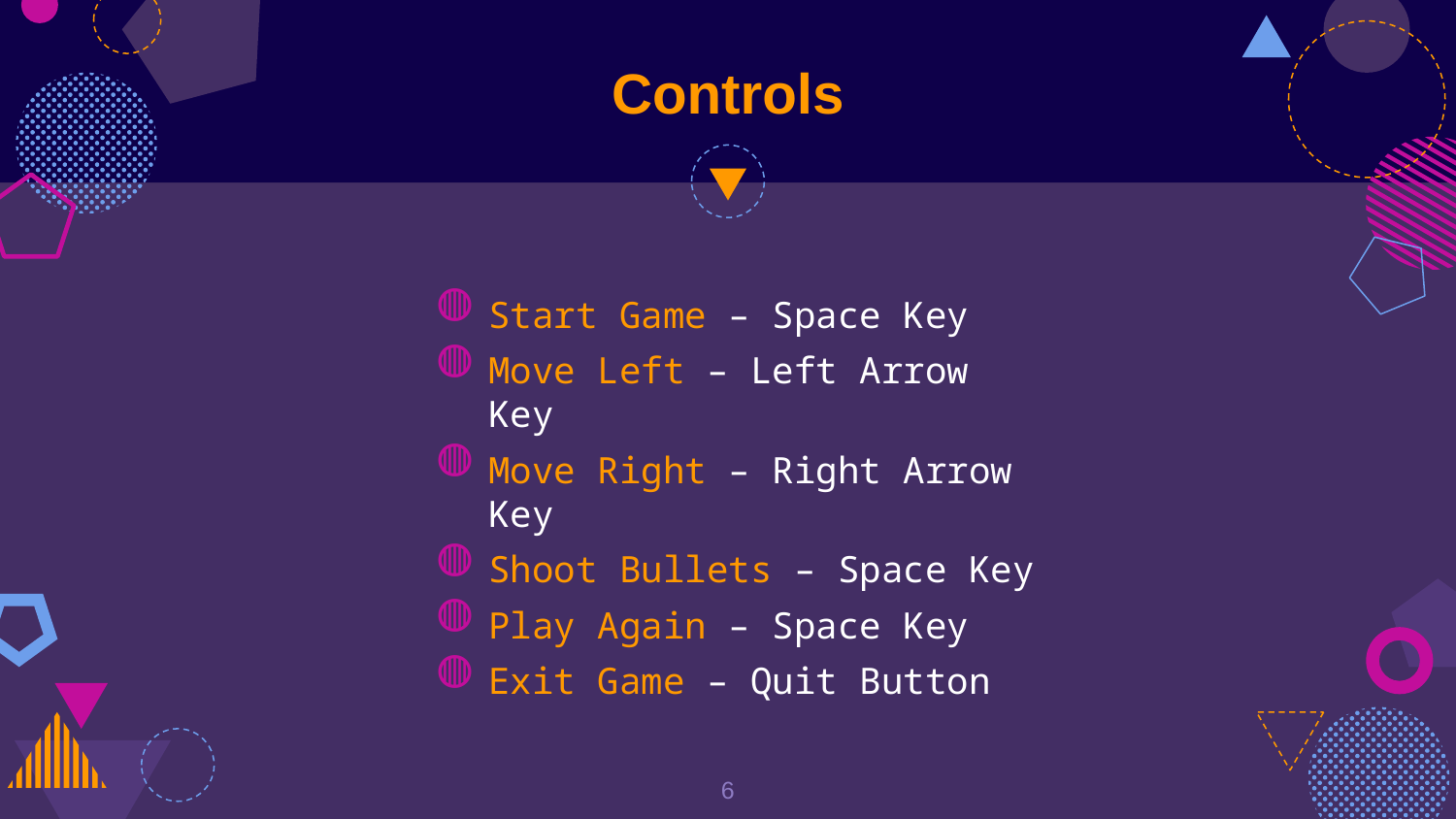

# Controls
Start Game – Space Key
Move Left – Left Arrow Key
Move Right – Right Arrow Key
Shoot Bullets – Space Key
Play Again – Space Key
Exit Game – Quit Button
6